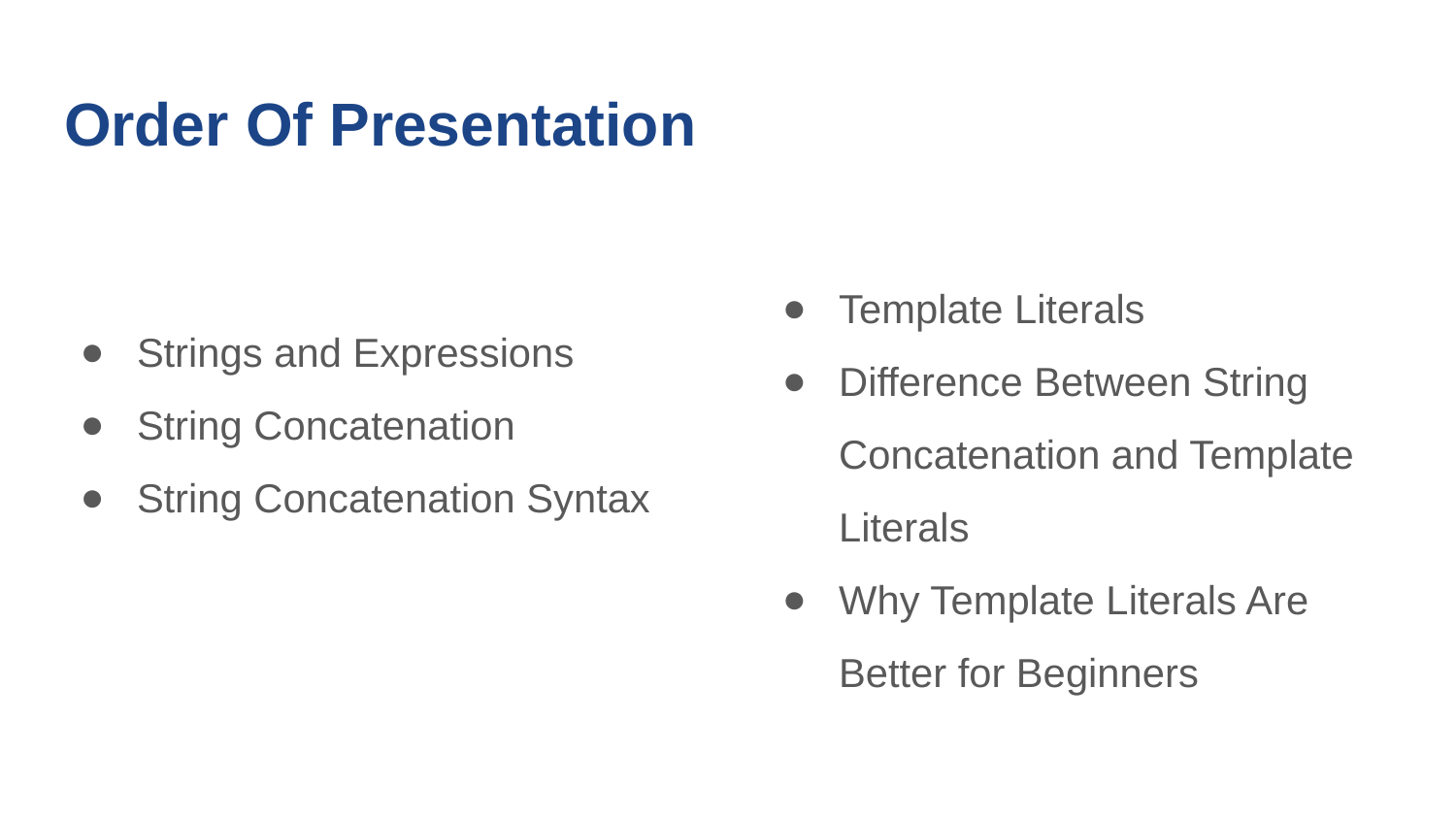

# Order Of Presentation
Template Literals
Difference Between String Concatenation and Template Literals
Why Template Literals Are Better for Beginners

Strings and Expressions
String Concatenation
String Concatenation Syntax